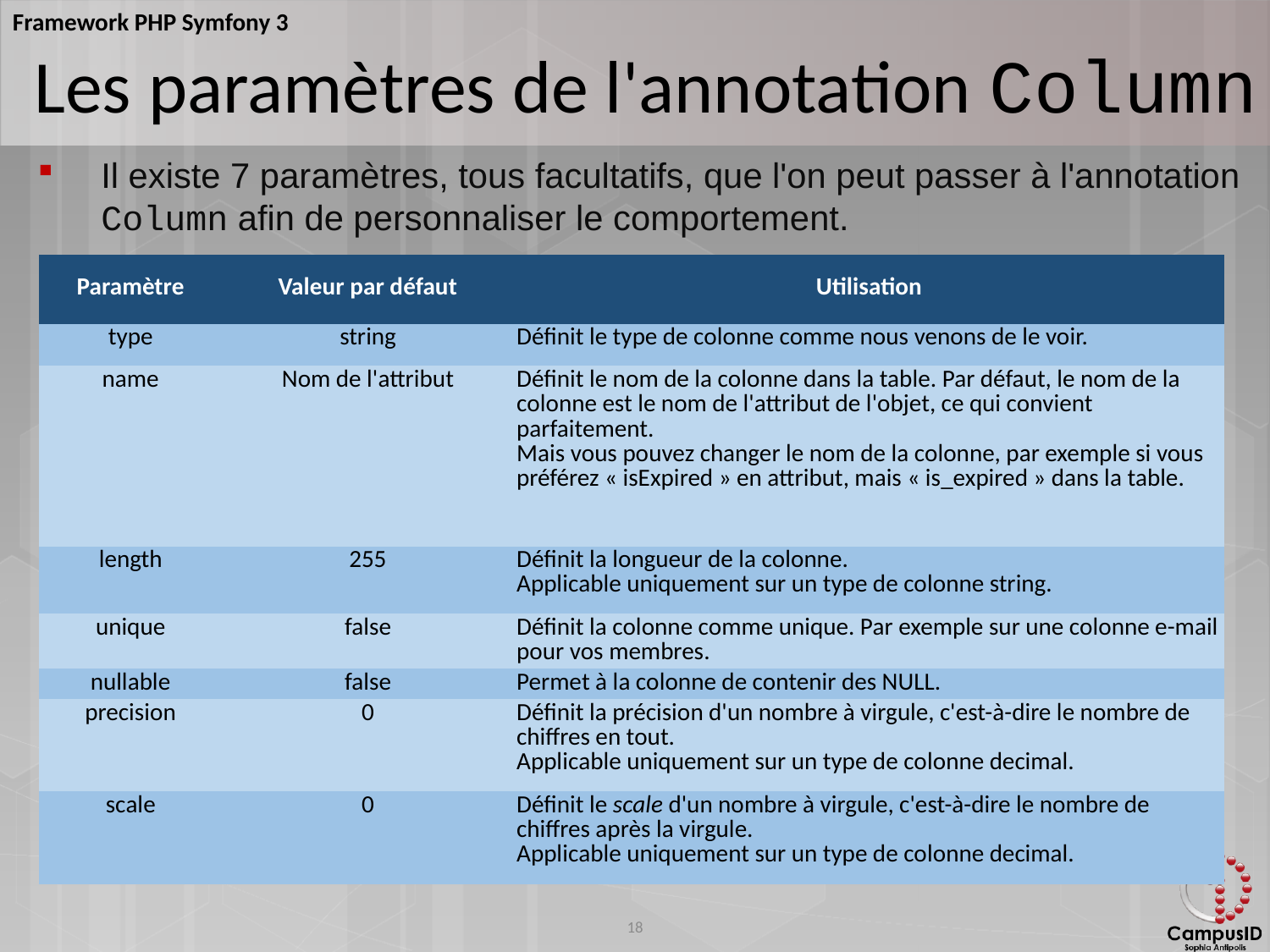

Les paramètres de l'annotation Column

Il existe 7 paramètres, tous facultatifs, que l'on peut passer à l'annotation Column afin de personnaliser le comportement.
| Paramètre | Valeur par défaut | Utilisation |
| --- | --- | --- |
| type | string | Définit le type de colonne comme nous venons de le voir. |
| name | Nom de l'attribut | Définit le nom de la colonne dans la table. Par défaut, le nom de la colonne est le nom de l'attribut de l'objet, ce qui convient parfaitement. Mais vous pouvez changer le nom de la colonne, par exemple si vous préférez « isExpired » en attribut, mais « is\_expired » dans la table. |
| length | 255 | Définit la longueur de la colonne. Applicable uniquement sur un type de colonne string. |
| unique | false | Définit la colonne comme unique. Par exemple sur une colonne e-mail pour vos membres. |
| nullable | false | Permet à la colonne de contenir des NULL. |
| precision | 0 | Définit la précision d'un nombre à virgule, c'est-à-dire le nombre de chiffres en tout. Applicable uniquement sur un type de colonne decimal. |
| scale | 0 | Définit le scale d'un nombre à virgule, c'est-à-dire le nombre de chiffres après la virgule. Applicable uniquement sur un type de colonne decimal. |